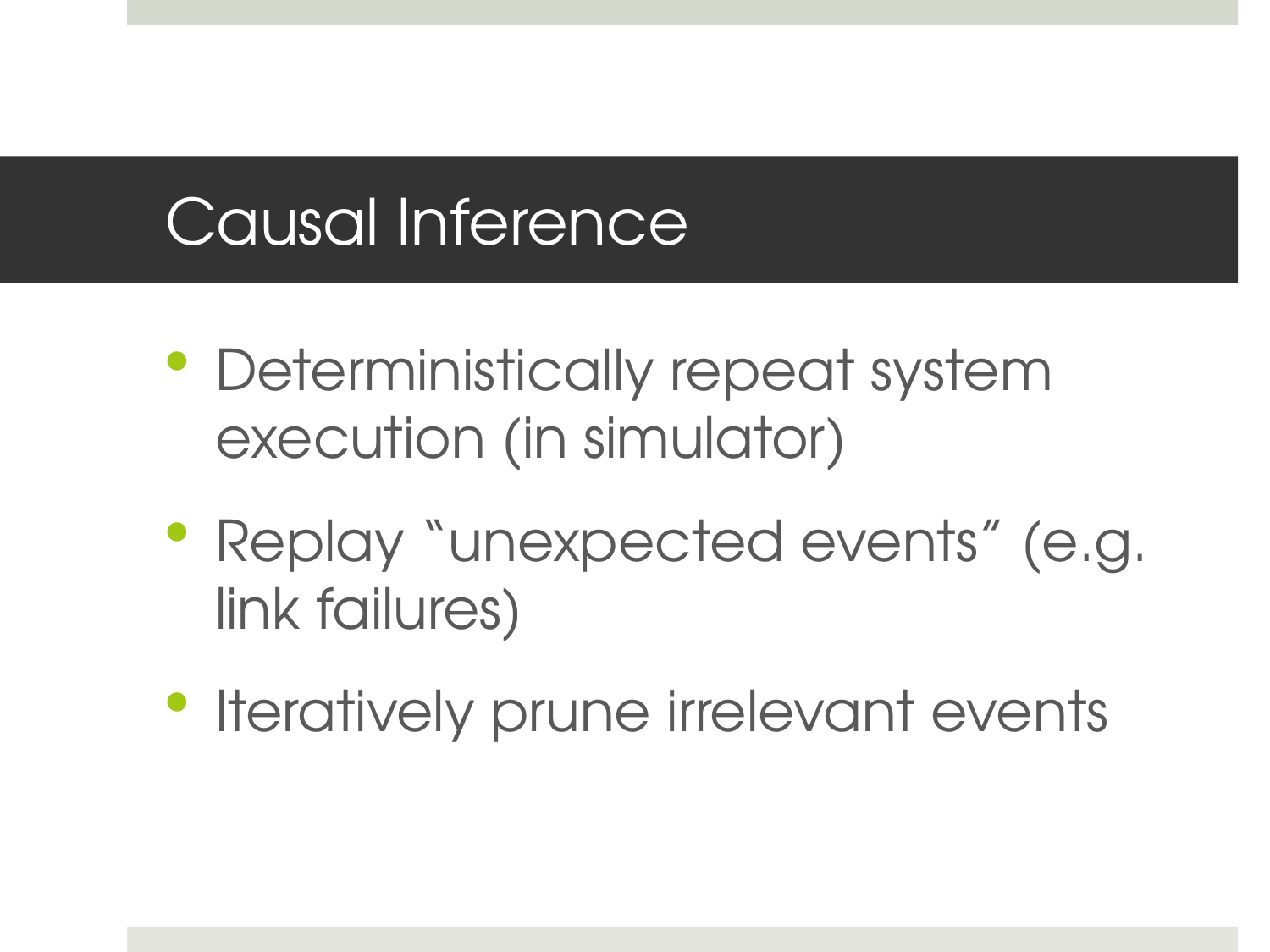

# Causal Inference
Deterministically repeat system execution (in simulator)
Replay “unexpected events” (e.g. link failures)
Iteratively prune irrelevant events